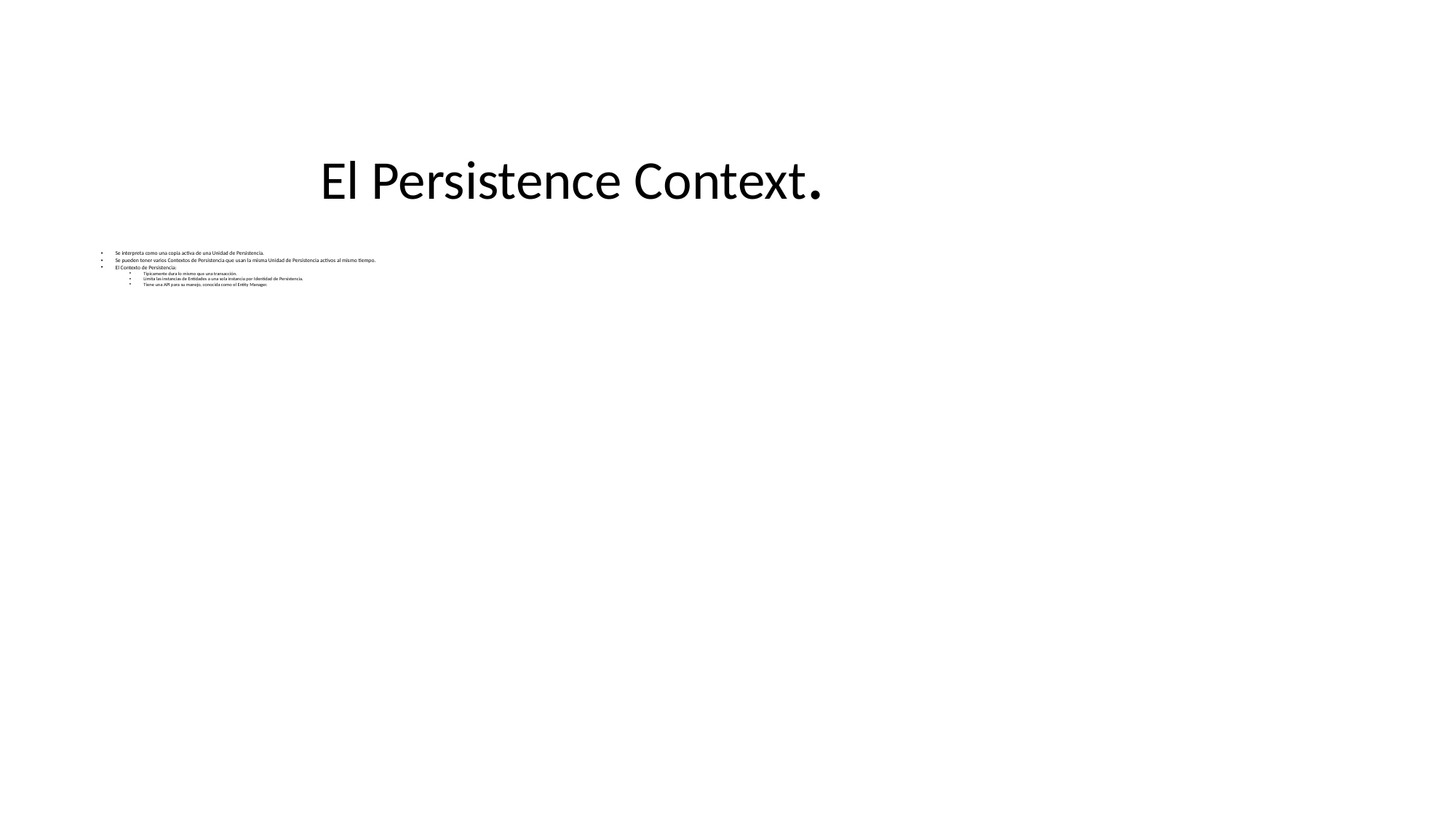

# El Persistence Context.
Se interpreta como una copia activa de una Unidad de Persistencia.
Se pueden tener varios Contextos de Persistencia que usan la misma Unidad de Persistencia activos al mismo tiempo.
El Contexto de Persistencia:
Típicamente dura lo mismo que una transacción.
Limita las instancias de Entidades a una sola instancia por Identidad de Persistencia.
Tiene una API para su manejo, conocida como el Entity Manager.